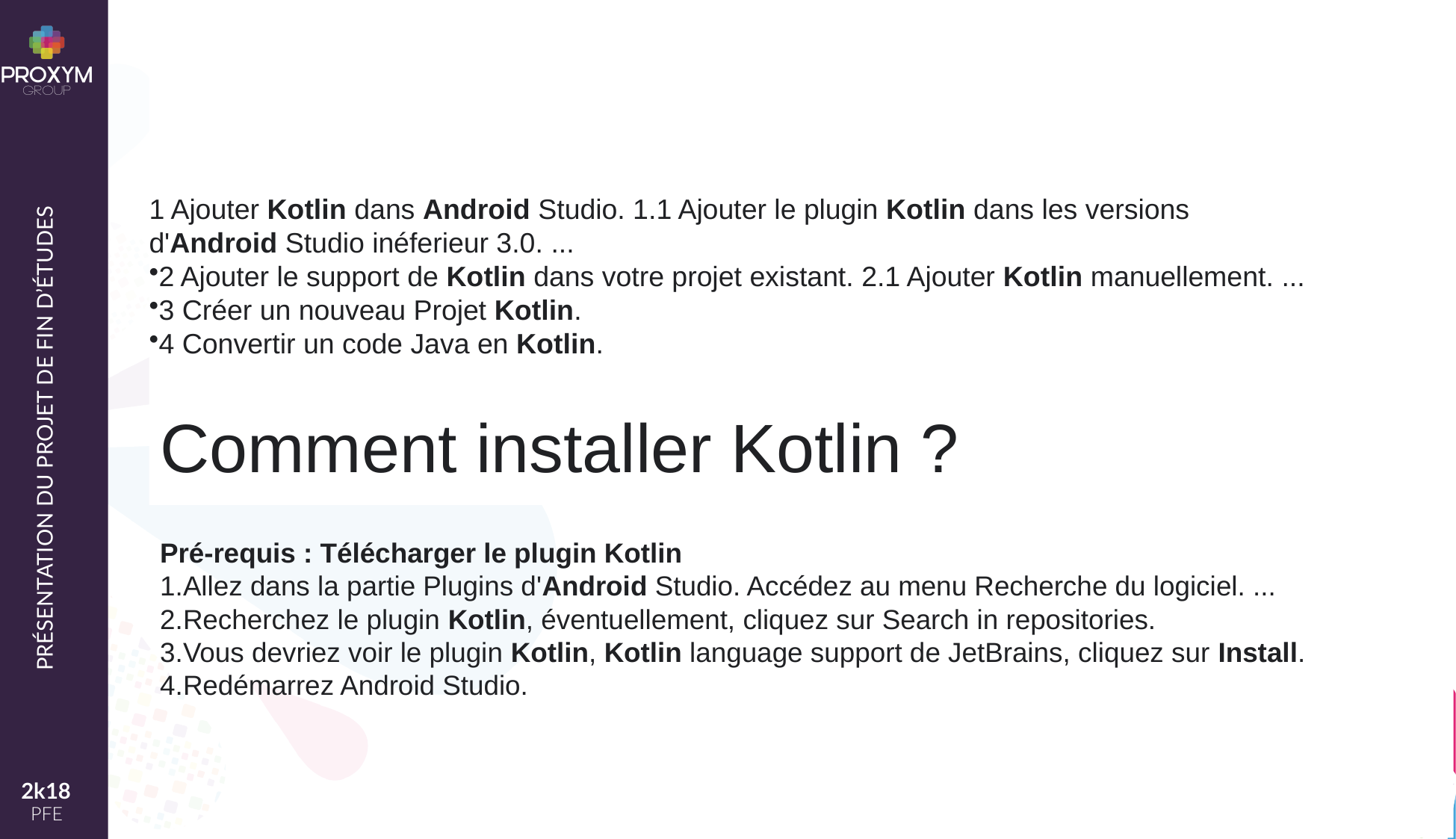

# Comment utiliser Kotlin ?
1 Ajouter Kotlin dans Android Studio. 1.1 Ajouter le plugin Kotlin dans les versions
d'Android Studio inéferieur 3.0. ...
2 Ajouter le support de Kotlin dans votre projet existant. 2.1 Ajouter Kotlin manuellement. ...
3 Créer un nouveau Projet Kotlin.
4 Convertir un code Java en Kotlin.
Comment installer Kotlin ?
Pré-requis : Télécharger le plugin Kotlin
Allez dans la partie Plugins d'Android Studio. Accédez au menu Recherche du logiciel. ...
Recherchez le plugin Kotlin, éventuellement, cliquez sur Search in repositories.
Vous devriez voir le plugin Kotlin, Kotlin language support de JetBrains, cliquez sur Install.
Redémarrez Android Studio.